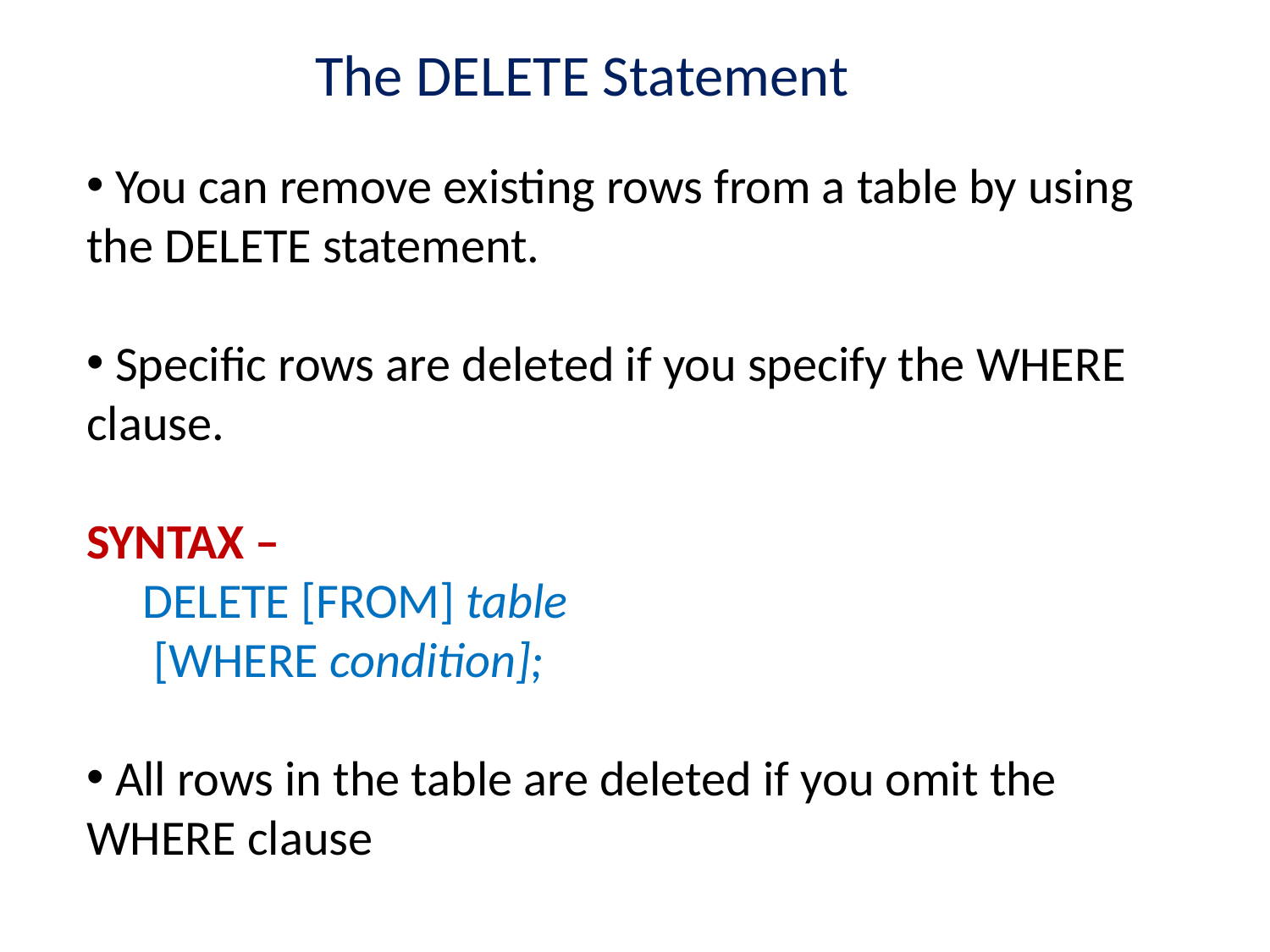

# The DELETE Statement
 You can remove existing rows from a table by using the DELETE statement.

 Specific rows are deleted if you specify the WHERE clause.

SYNTAX –
     DELETE [FROM] table
      [WHERE condition];

 All rows in the table are deleted if you omit the WHERE clause